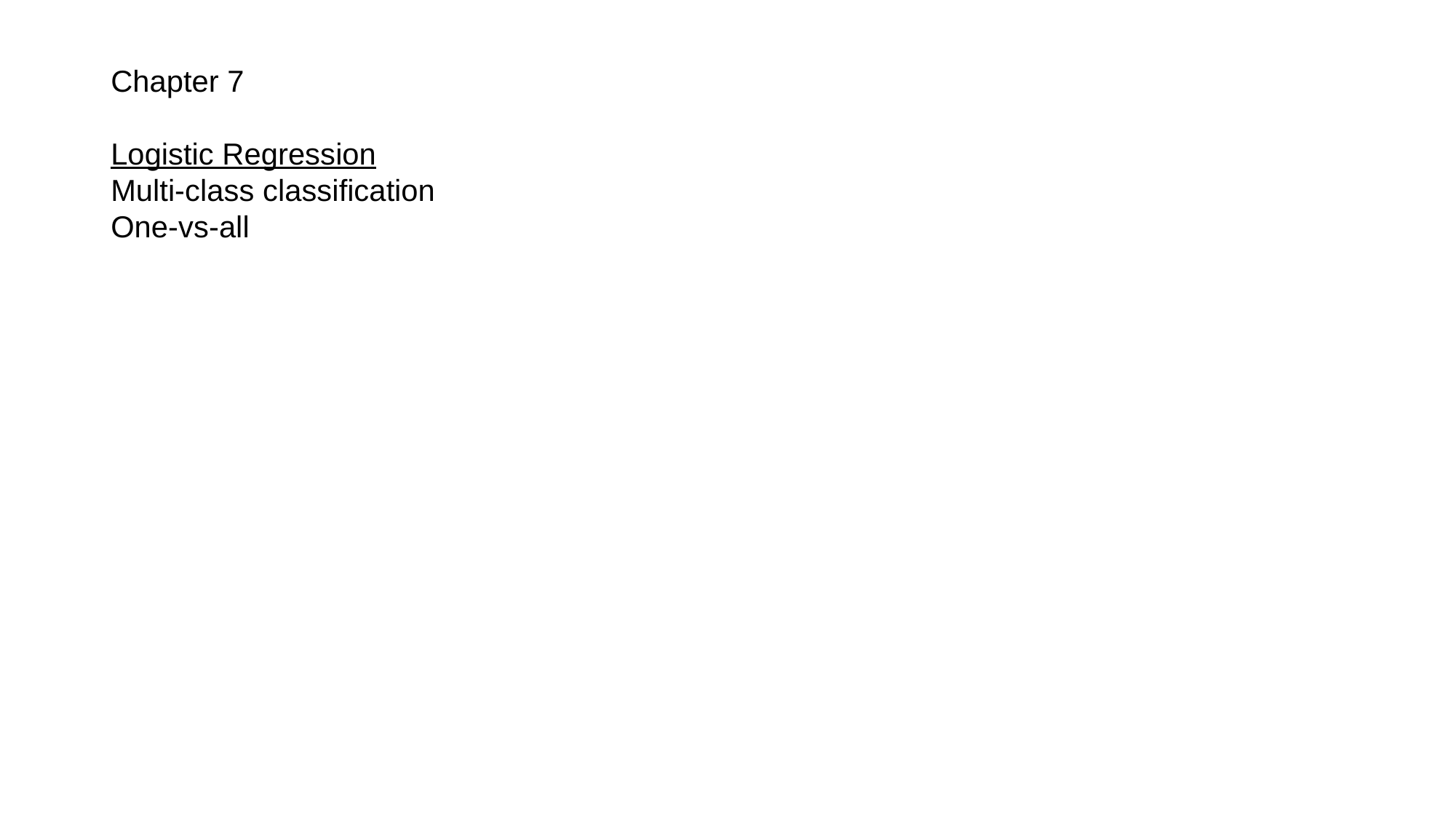

Chapter 7

Logistic Regression
Multi-class classification
One-vs-all